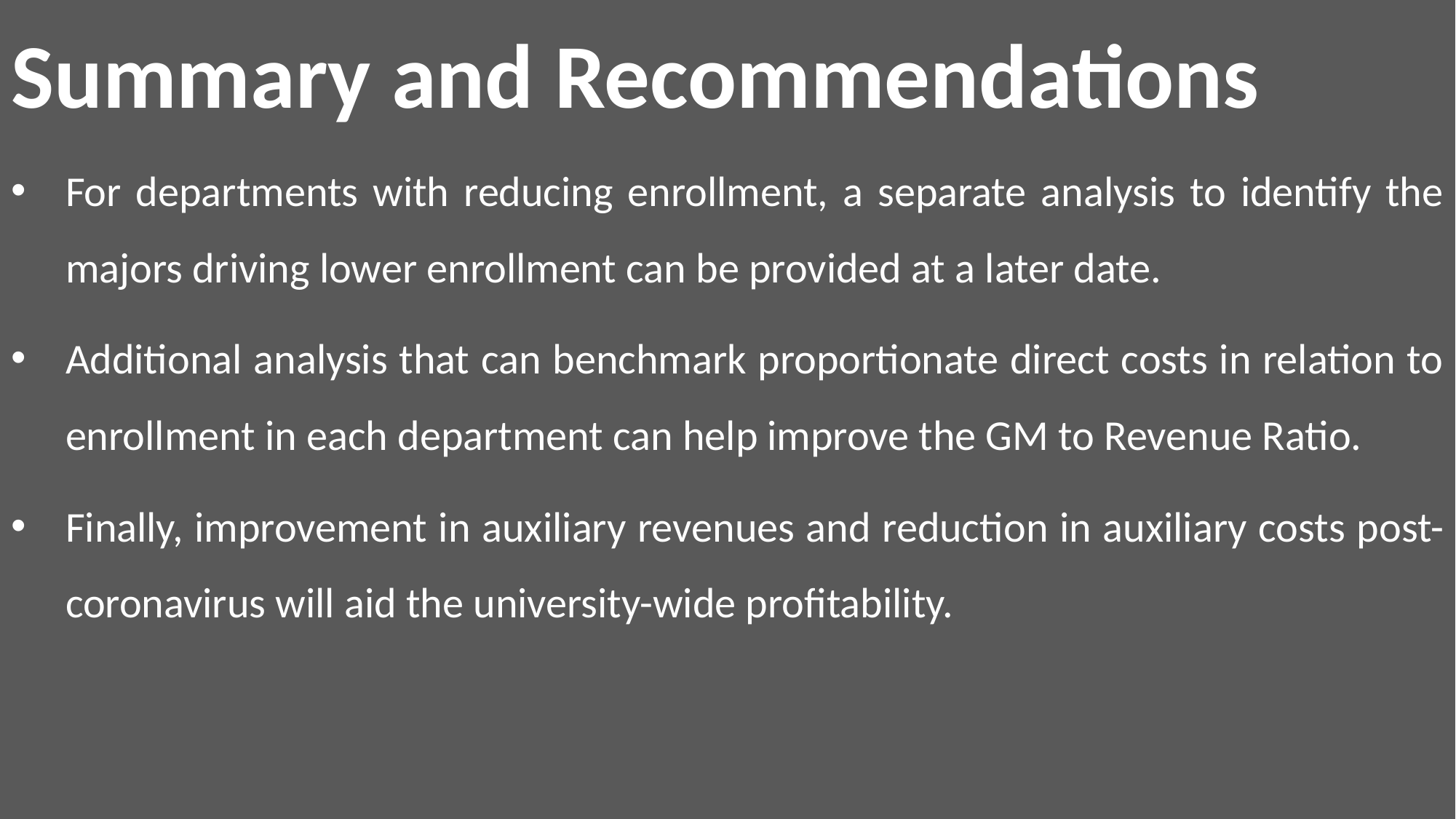

# Summary and Recommendations
For departments with reducing enrollment, a separate analysis to identify the majors driving lower enrollment can be provided at a later date.
Additional analysis that can benchmark proportionate direct costs in relation to enrollment in each department can help improve the GM to Revenue Ratio.
Finally, improvement in auxiliary revenues and reduction in auxiliary costs post-coronavirus will aid the university-wide profitability.